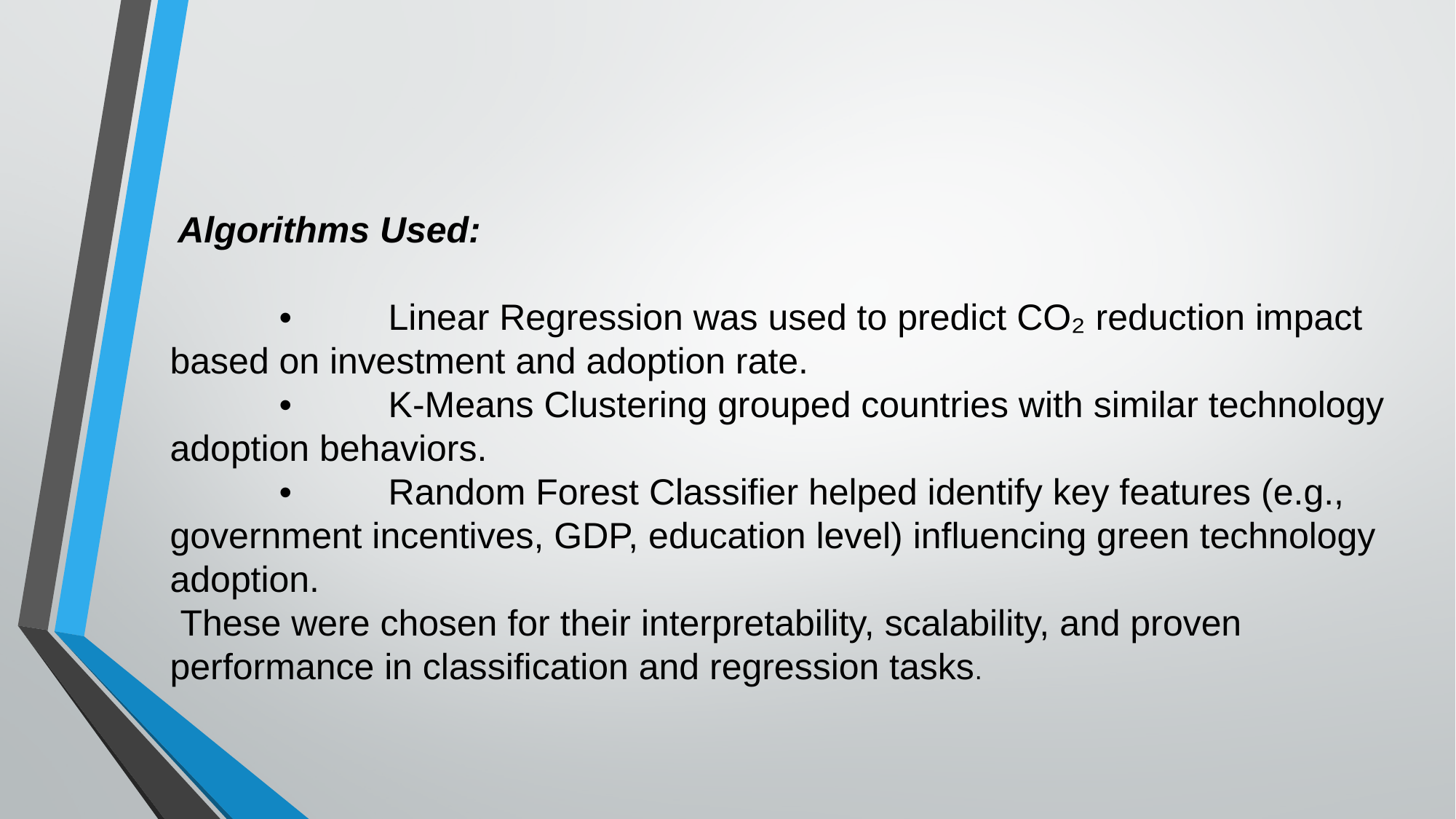

Algorithms Used:

	•	Linear Regression was used to predict CO₂ reduction impact based on investment and adoption rate.
	•	K-Means Clustering grouped countries with similar technology adoption behaviors.
	•	Random Forest Classifier helped identify key features (e.g., government incentives, GDP, education level) influencing green technology adoption.
 These were chosen for their interpretability, scalability, and proven performance in classification and regression tasks.